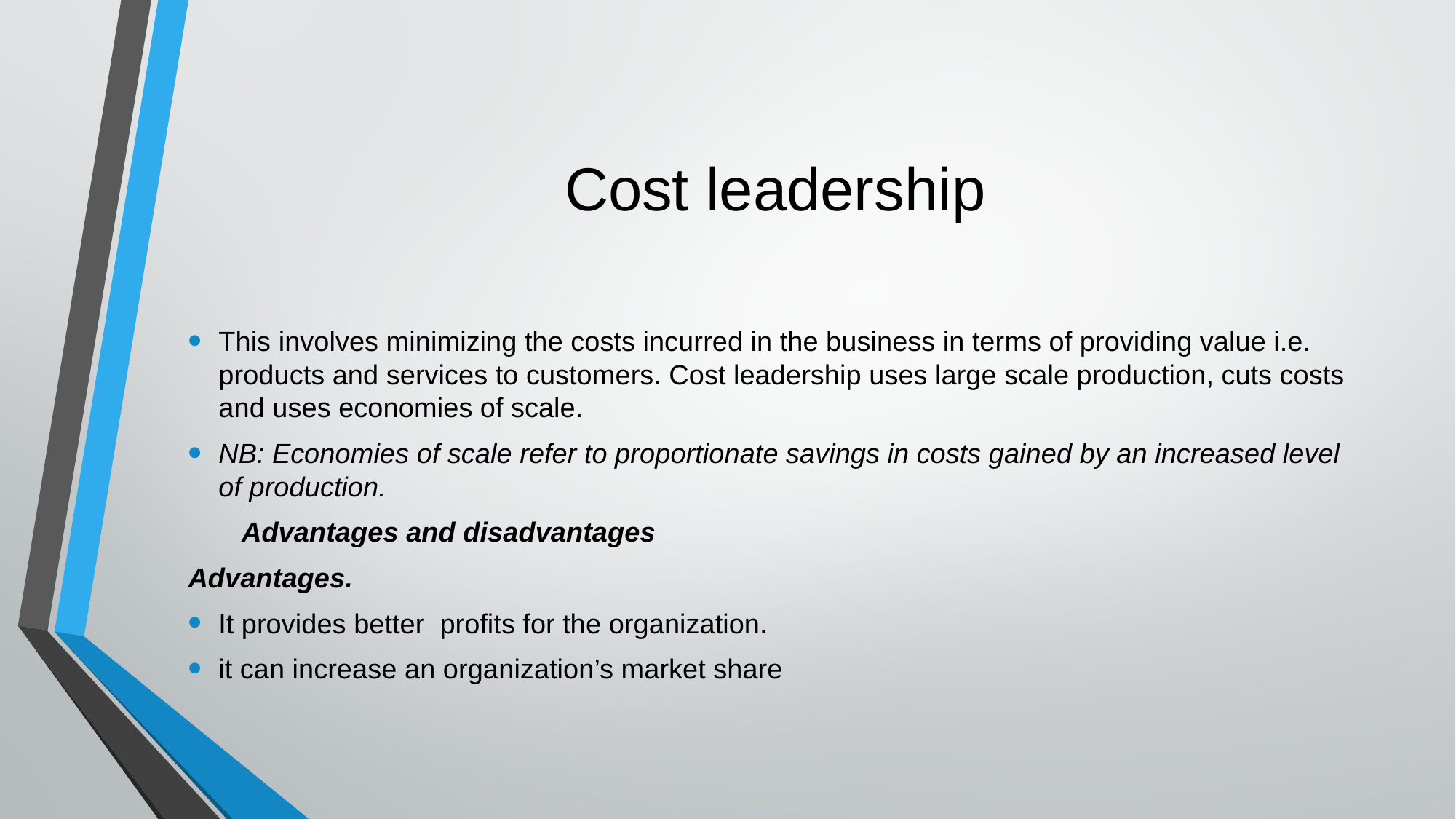

# Cost leadership
This involves minimizing the costs incurred in the business in terms of providing value i.e. products and services to customers. Cost leadership uses large scale production, cuts costs and uses economies of scale.
NB: Economies of scale refer to proportionate savings in costs gained by an increased level of production.
       Advantages and disadvantages
Advantages.
It provides better  profits for the organization.
it can increase an organization’s market share